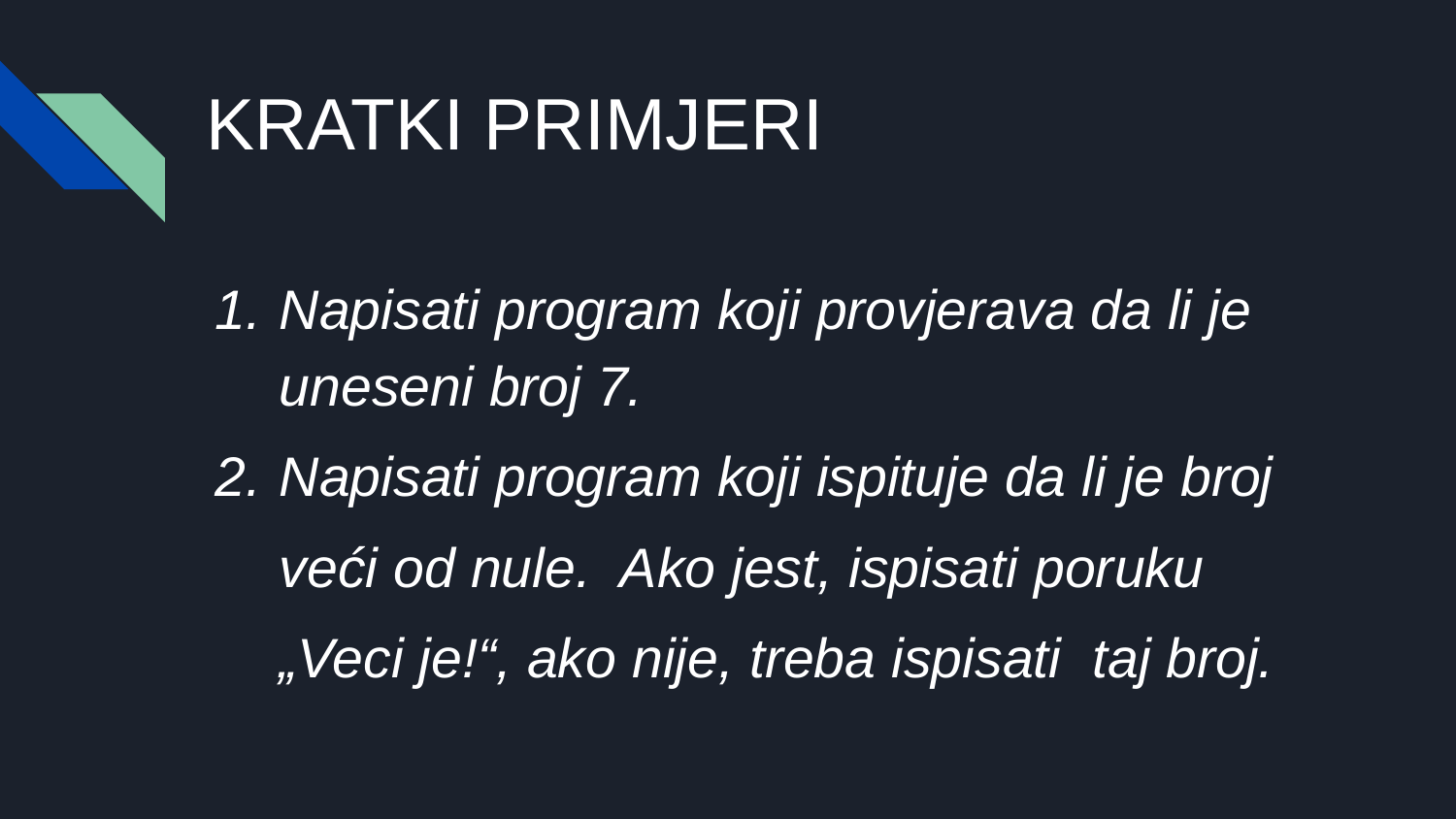

# KRATKI PRIMJERI
Napisati program koji provjerava da li je uneseni broj 7.
Napisati program koji ispituje da li je broj veći od nule.  Ako jest, ispisati poruku „Veci je!“, ako nije, treba ispisati  taj broj.